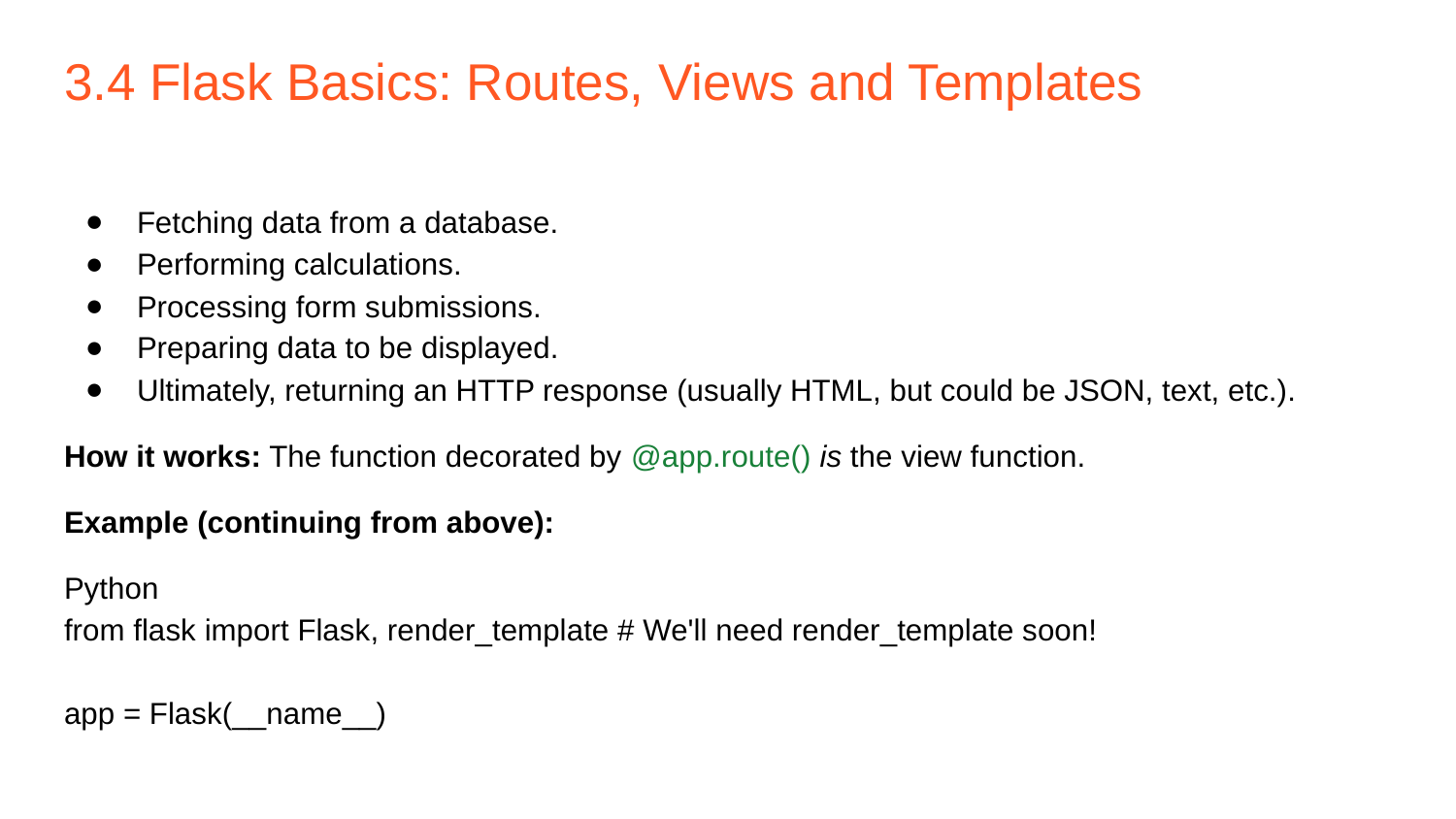

# 3.4 Flask Basics: Routes, Views and Templates
Fetching data from a database.
Performing calculations.
Processing form submissions.
Preparing data to be displayed.
Ultimately, returning an HTTP response (usually HTML, but could be JSON, text, etc.).
How it works: The function decorated by @app.route() is the view function.
Example (continuing from above):
Python
from flask import Flask, render_template # We'll need render_template soon!

app = Flask(__name__)